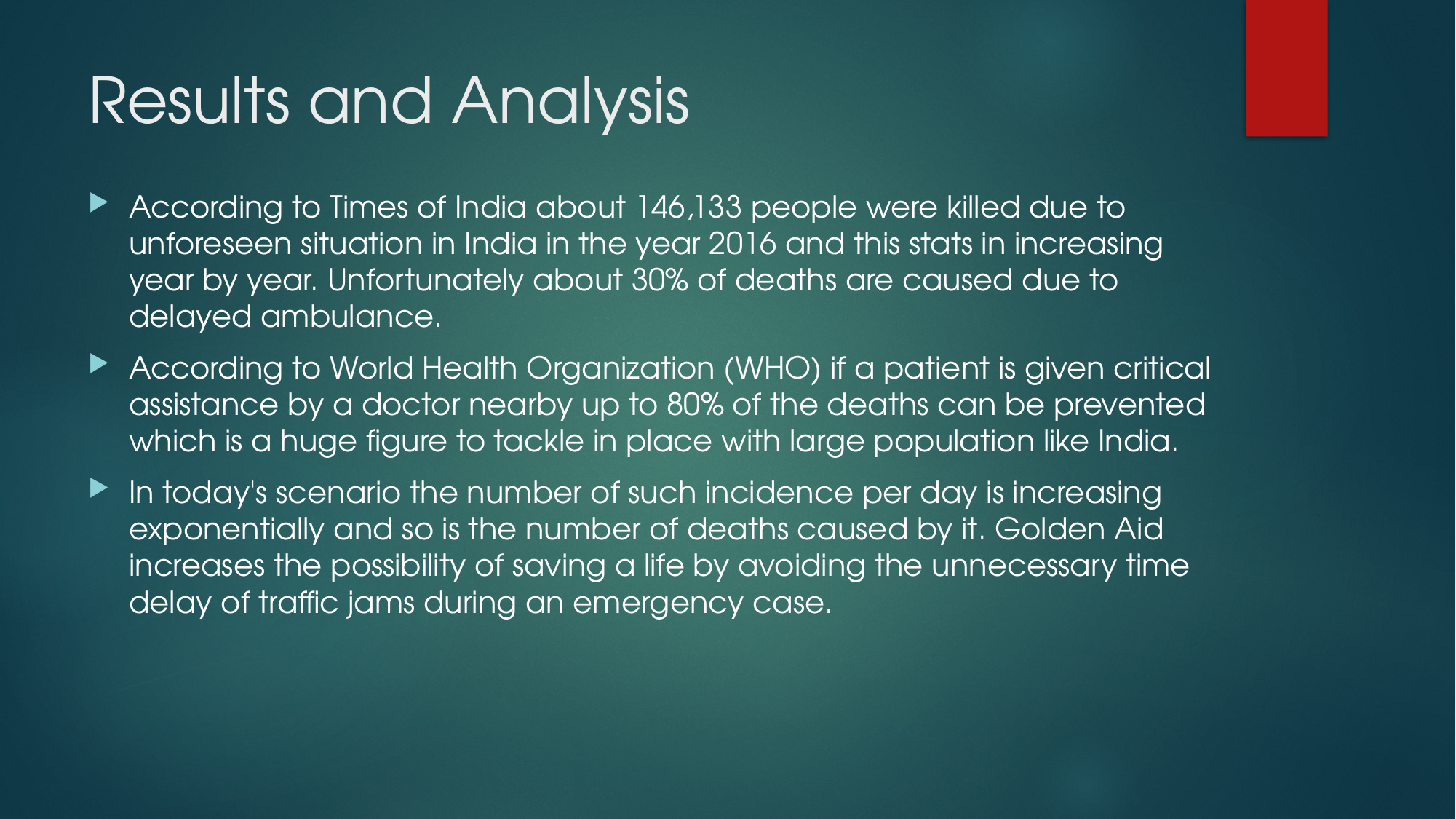

# Results and Analysis
According to Times of India about 146,133 people were killed due to unforeseen situation in India in the year 2016 and this stats in increasing year by year. Unfortunately about 30% of deaths are caused due to delayed ambulance.
According to World Health Organization (WHO) if a patient is given critical assistance by a doctor nearby up to 80% of the deaths can be prevented which is a huge figure to tackle in place with large population like India.
In today's scenario the number of such incidence per day is increasing exponentially and so is the number of deaths caused by it. Golden Aid increases the possibility of saving a life by avoiding the unnecessary time delay of traffic jams during an emergency case.